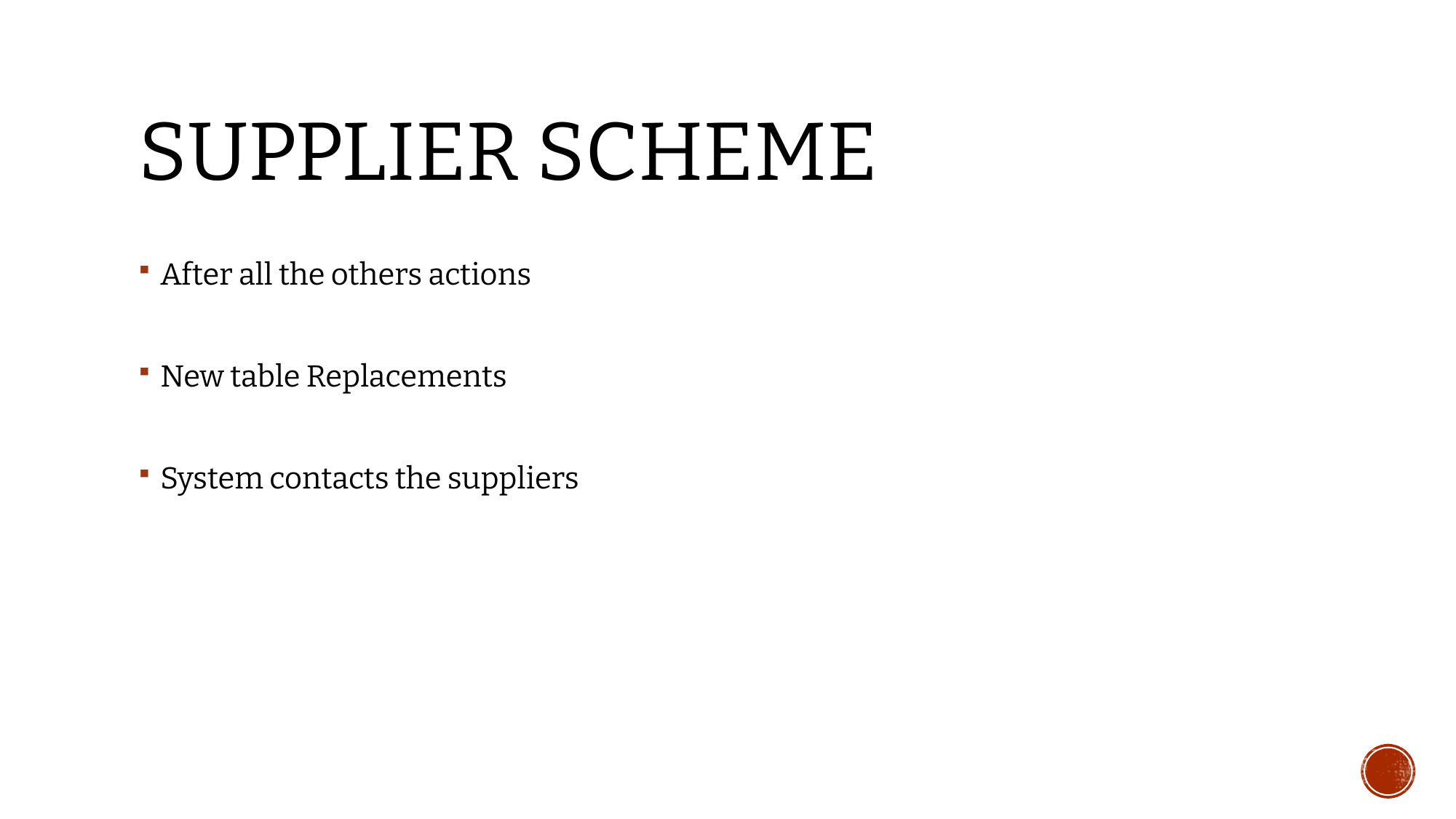

# Supplier scheme
After all the others actions

New table Replacements

System contacts the suppliers